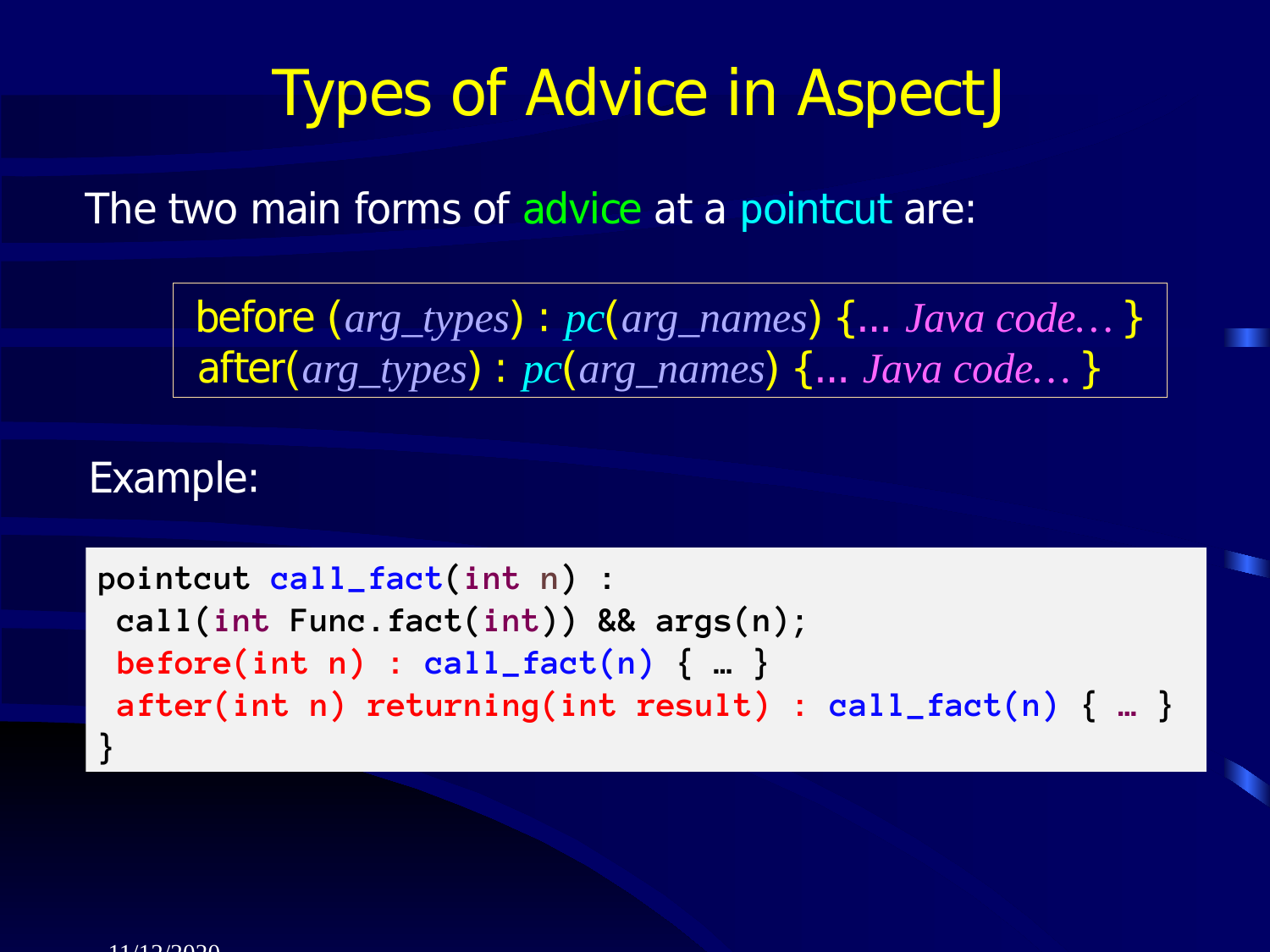

Types of Advice in AspectJ
The two main forms of advice at a pointcut are:
 before (arg_types) : pc(arg_names) {… Java code… }
 after(arg_types) : pc(arg_names) {… Java code… }
Example:
pointcut call_fact(int n) :
 call(int Func.fact(int)) && args(n);
 before(int n) : call_fact(n) { … }
 after(int n) returning(int result) : call_fact(n) { … }
}
11/12/2020
15
CSE 410J and CSE 522